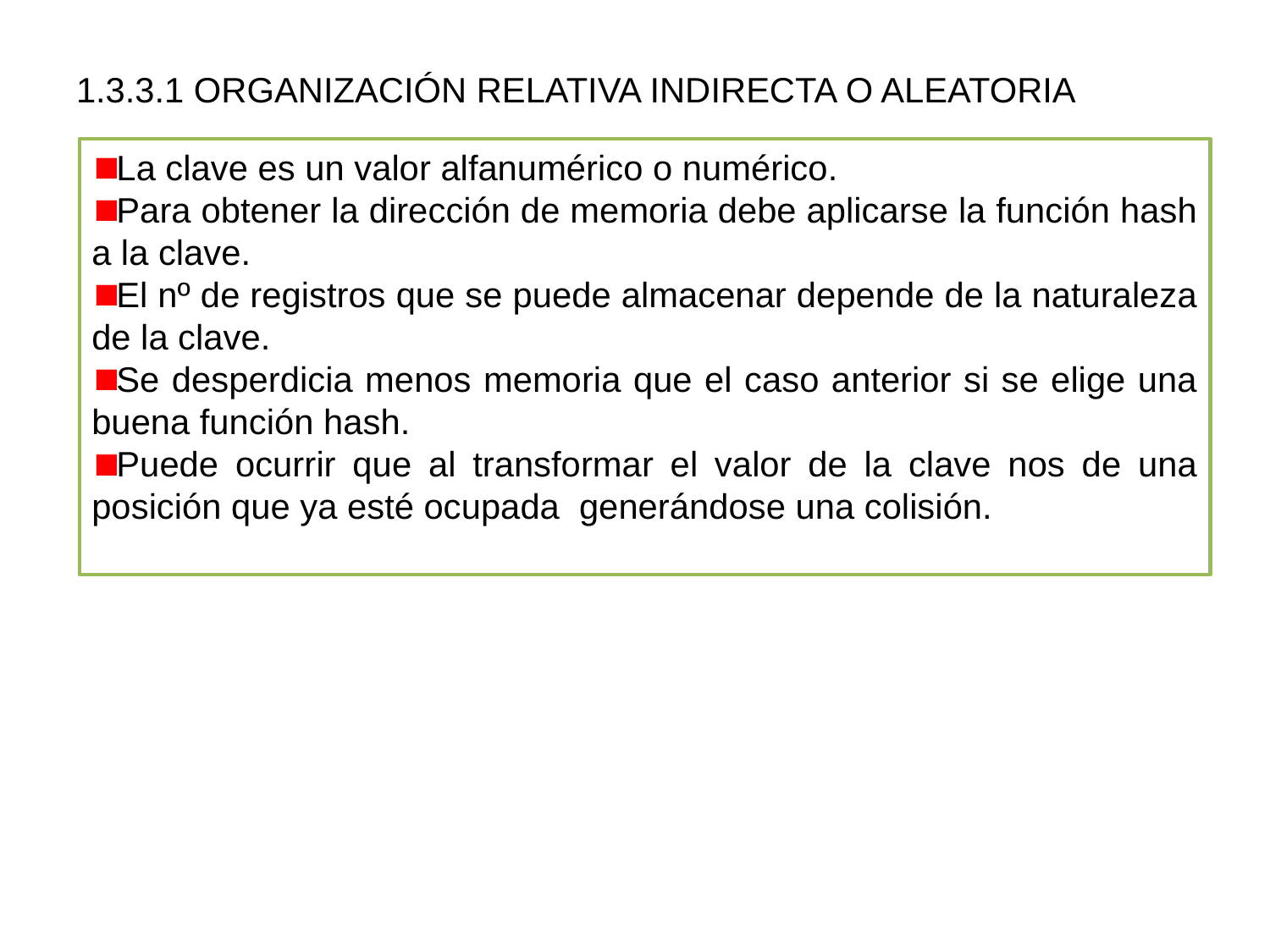

# 1.3.3.1 ORGANIZACIÓN RELATIVA INDIRECTA O ALEATORIA
La clave es un valor alfanumérico o numérico.
Para obtener la dirección de memoria debe aplicarse la función hash a la clave.
El nº de registros que se puede almacenar depende de la naturaleza de la clave.
Se desperdicia menos memoria que el caso anterior si se elige una buena función hash.
Puede ocurrir que al transformar el valor de la clave nos de una posición que ya esté ocupada  generándose una colisión.